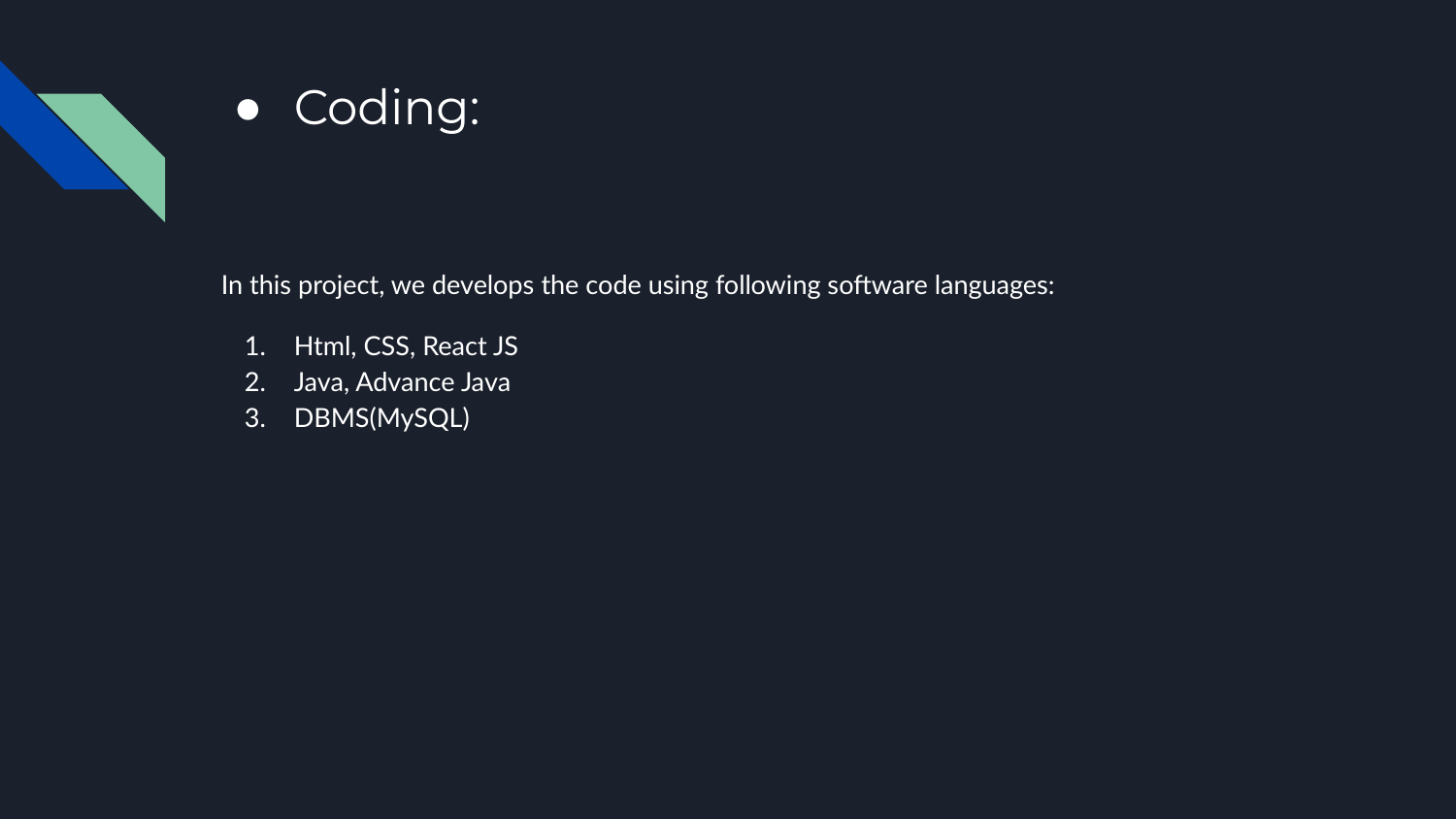

# Coding:
In this project, we develops the code using following software languages:
Html, CSS, React JS
Java, Advance Java
DBMS(MySQL)